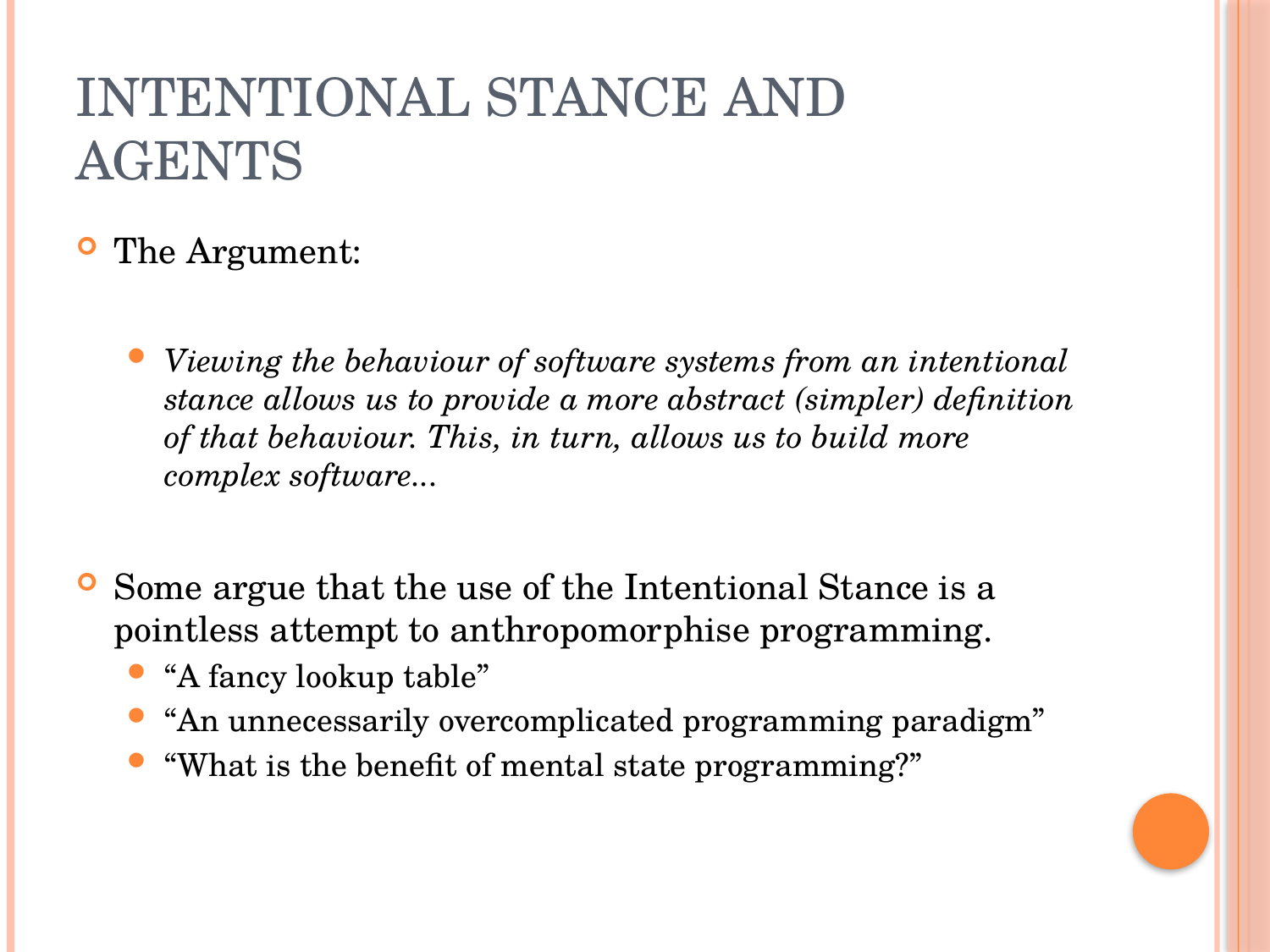

# Intentional Stance and Agents
The Argument:

Viewing the behaviour of software systems from an intentional stance allows us to provide a more abstract (simpler) definition of that behaviour. This, in turn, allows us to build more complex software...

Some argue that the use of the Intentional Stance is a pointless attempt to anthropomorphise programming.
“A fancy lookup table”
“An unnecessarily overcomplicated programming paradigm”
“What is the benefit of mental state programming?”